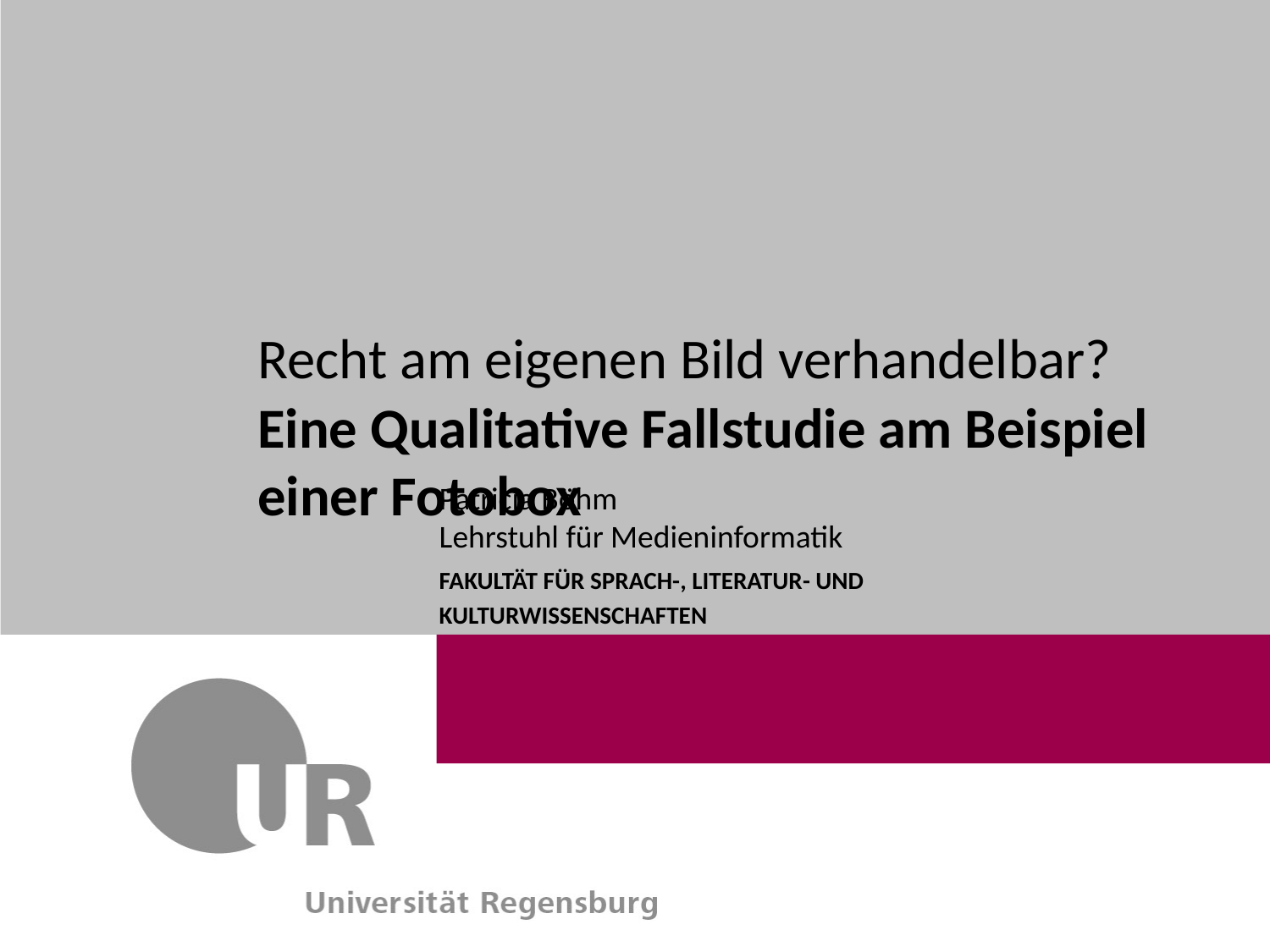

Recht am eigenen Bild verhandelbar?

Eine Qualitative Fallstudie am Beispiel
einer Fotobox